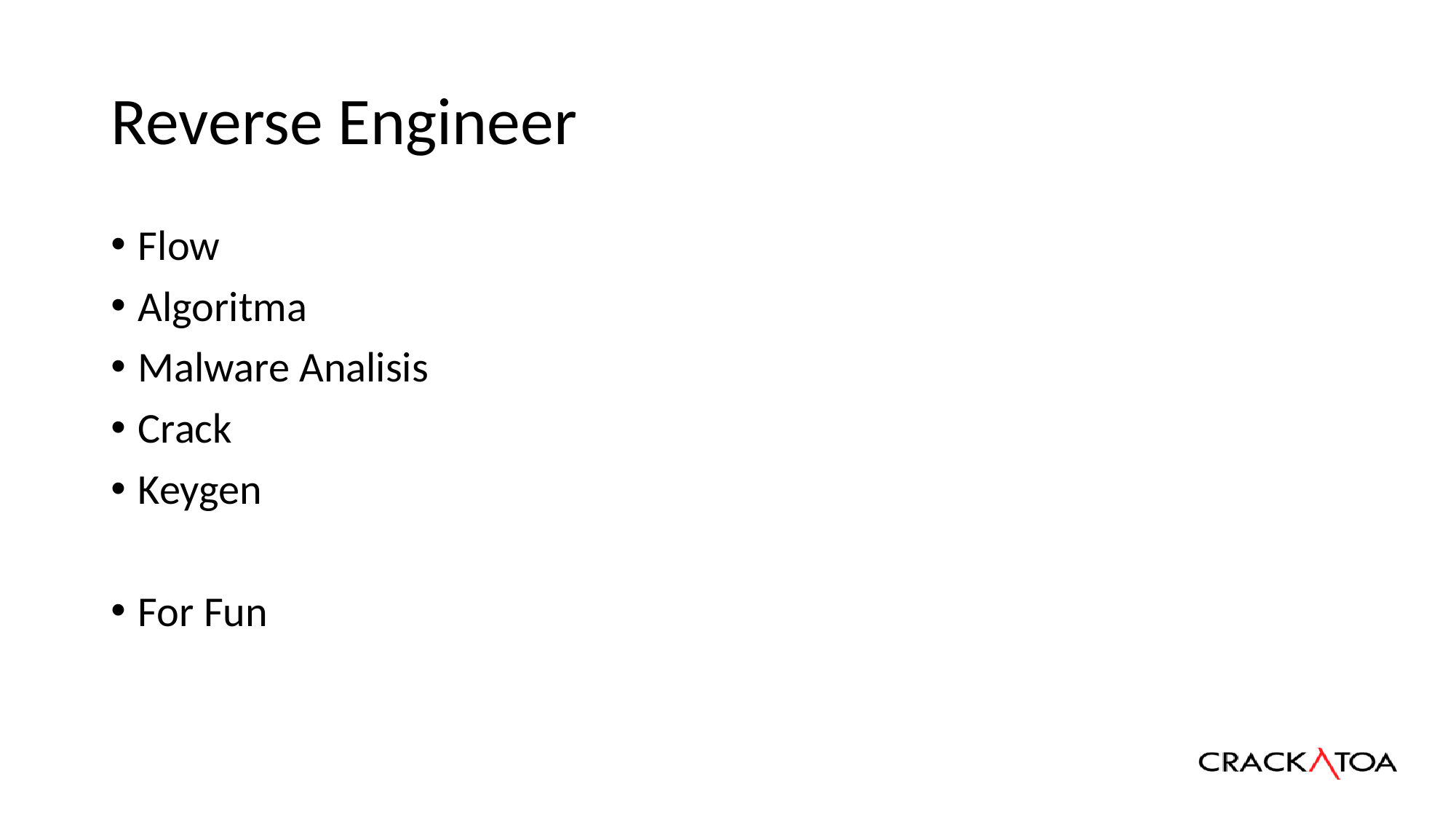

# Reverse Engineer
Flow
Algoritma
Malware Analisis
Crack
Keygen

For Fun